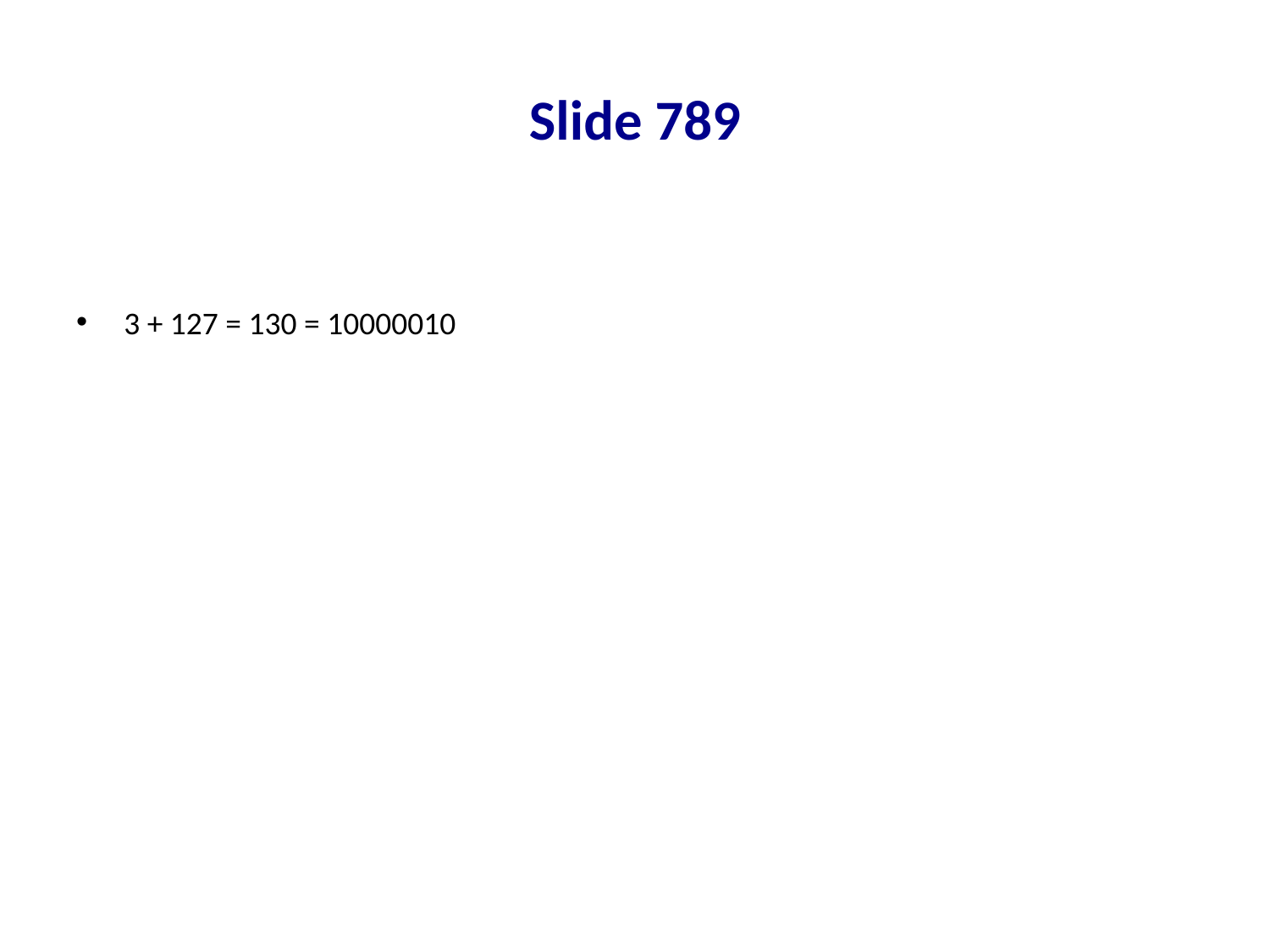

# Slide 789

3 + 127 = 130 = 10000010